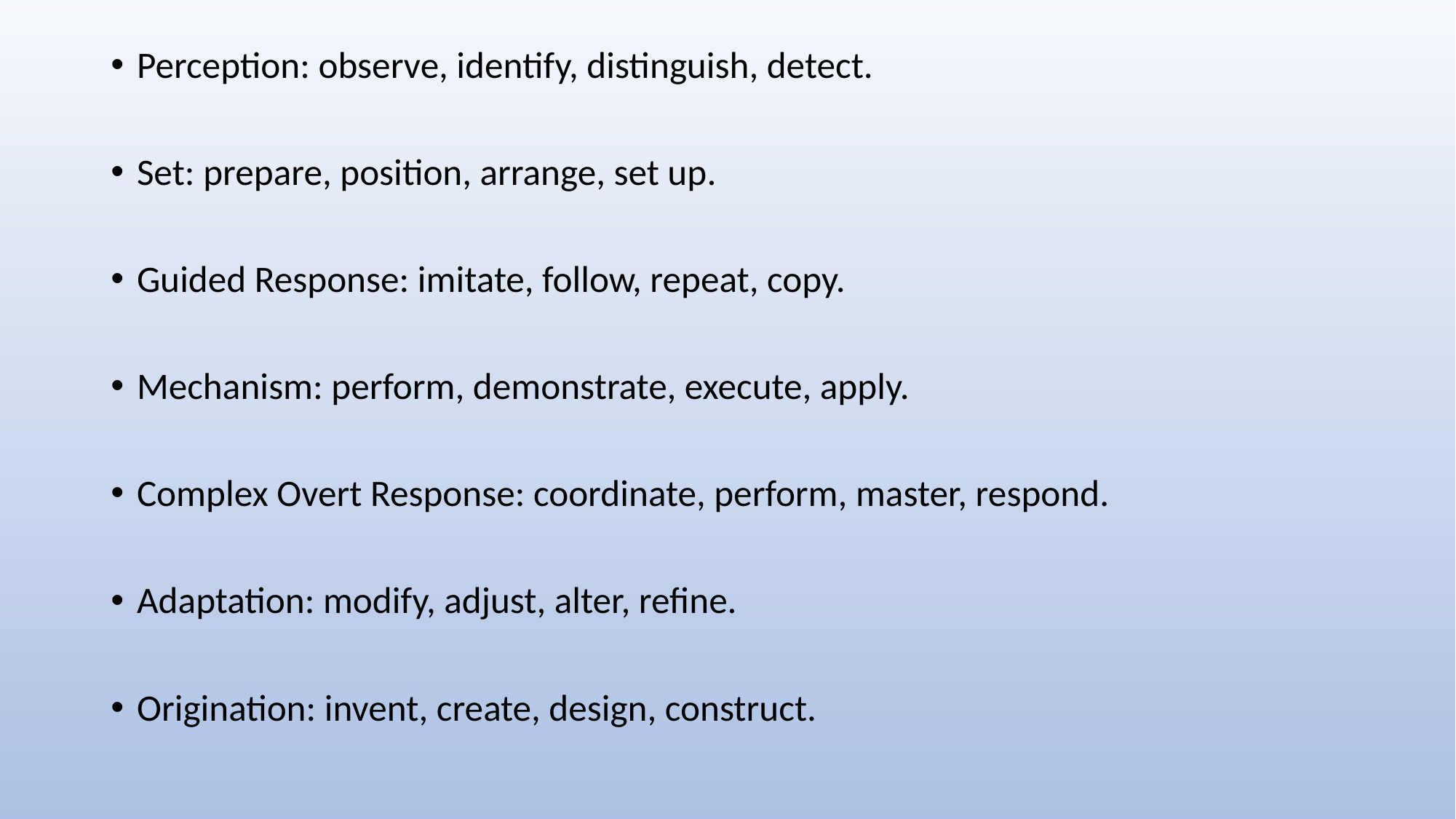

Perception: observe, identify, distinguish, detect.

Set: prepare, position, arrange, set up.

Guided Response: imitate, follow, repeat, copy.

Mechanism: perform, demonstrate, execute, apply.

Complex Overt Response: coordinate, perform, master, respond.

Adaptation: modify, adjust, alter, refine.

Origination: invent, create, design, construct.